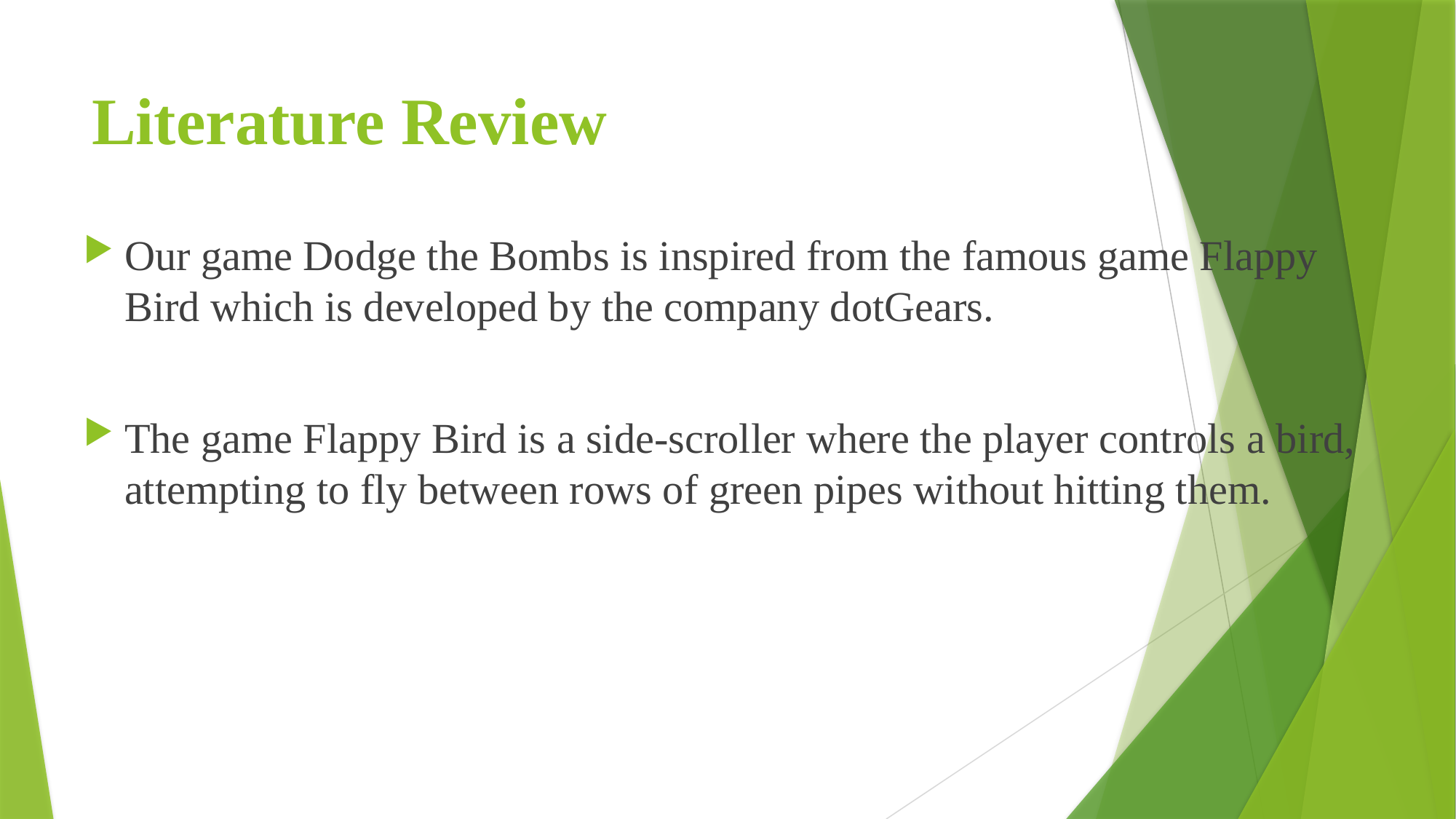

# Literature Review

Our game Dodge the Bombs is inspired from the famous game Flappy Bird which is developed by the company dotGears.

The game Flappy Bird is a side-scroller where the player controls a bird, attempting to fly between rows of green pipes without hitting them.